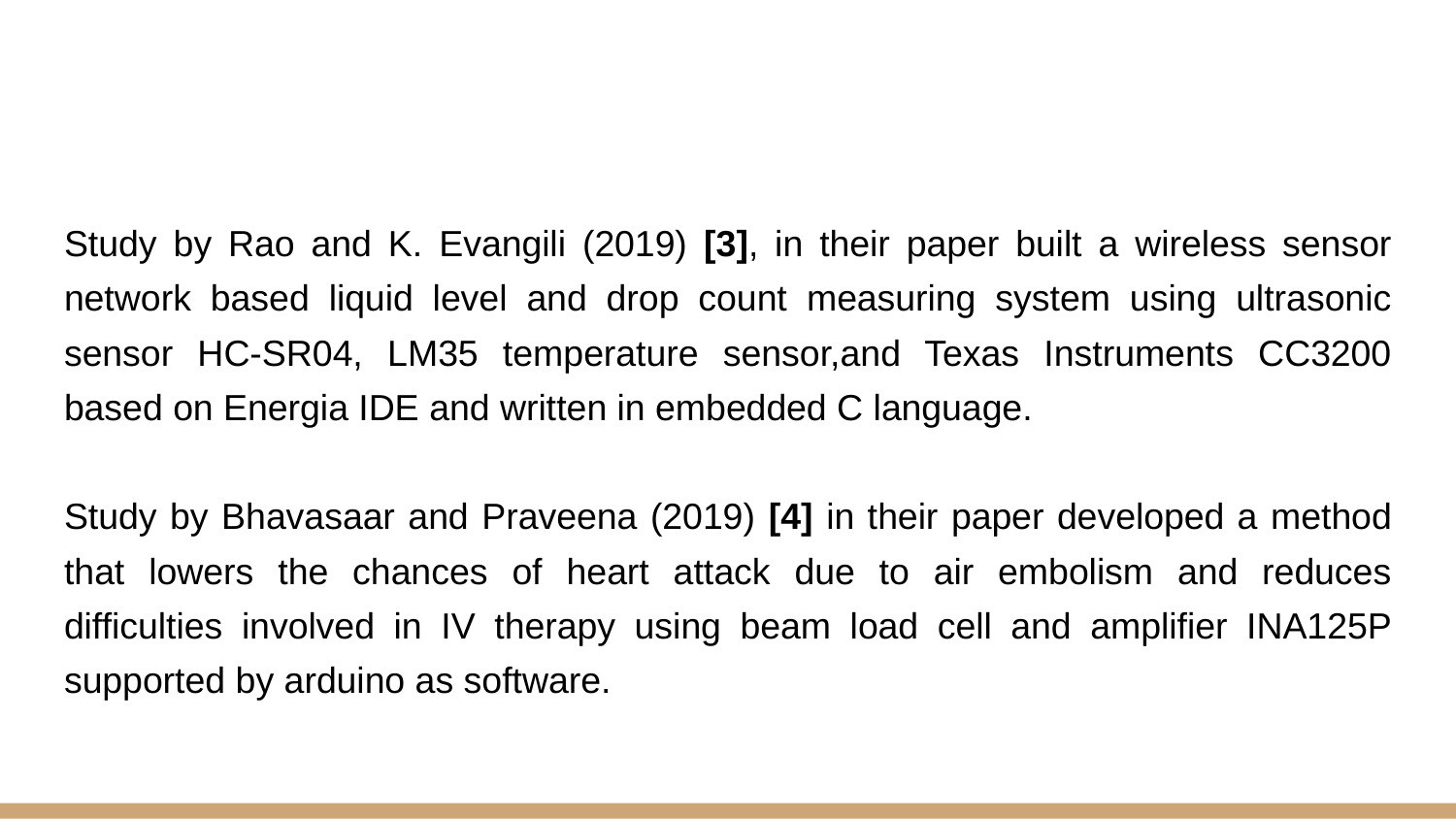

#
Study by Rao and K. Evangili (2019) [3], in their paper built a wireless sensor network based liquid level and drop count measuring system using ultrasonic sensor HC-SR04, LM35 temperature sensor,and Texas Instruments CC3200 based on Energia IDE and written in embedded C language.

Study by Bhavasaar and Praveena (2019) [4] in their paper developed a method that lowers the chances of heart attack due to air embolism and reduces difficulties involved in IV therapy using beam load cell and amplifier INA125P supported by arduino as software.